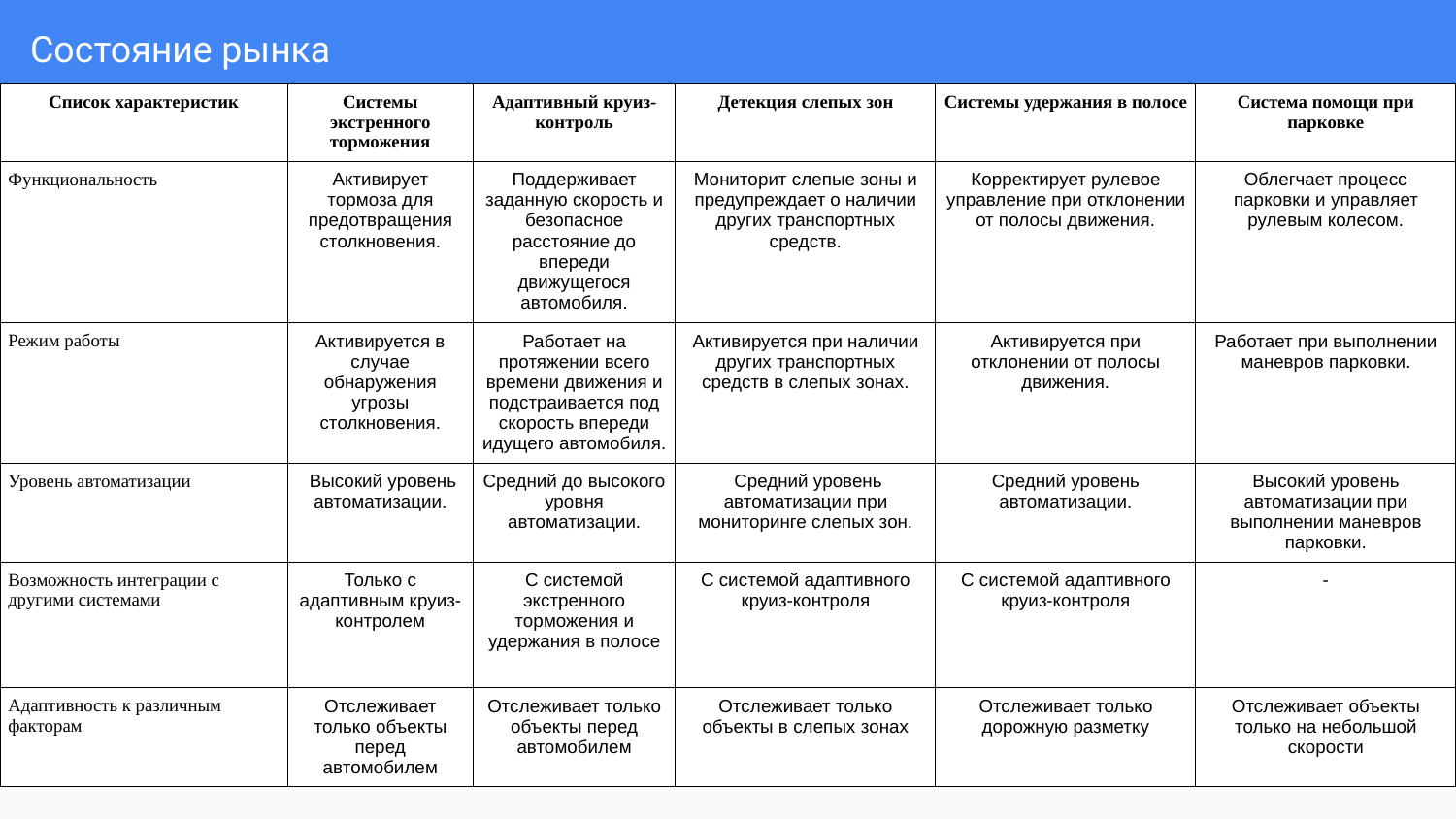

# Состояние рынка
| Список характеристик | Системы экстренного торможения | Адаптивный круиз-контроль | Детекция слепых зон | Системы удержания в полосе | Система помощи при парковке |
| --- | --- | --- | --- | --- | --- |
| Функциональность | Активирует тормоза для предотвращения столкновения. | Поддерживает заданную скорость и безопасное расстояние до впереди движущегося автомобиля. | Мониторит слепые зоны и предупреждает о наличии других транспортных средств. | Корректирует рулевое управление при отклонении от полосы движения. | Облегчает процесс парковки и управляет рулевым колесом. |
| Режим работы | Активируется в случае обнаружения угрозы столкновения. | Работает на протяжении всего времени движения и подстраивается под скорость впереди идущего автомобиля. | Активируется при наличии других транспортных средств в слепых зонах. | Активируется при отклонении от полосы движения. | Работает при выполнении маневров парковки. |
| Уровень автоматизации | Высокий уровень автоматизации. | Средний до высокого уровня автоматизации. | Средний уровень автоматизации при мониторинге слепых зон. | Средний уровень автоматизации. | Высокий уровень автоматизации при выполнении маневров парковки. |
| Возможность интеграции с другими системами | Только с адаптивным круиз-контролем | С системой экстренного торможения и удержания в полосе | С системой адаптивного круиз-контроля | С системой адаптивного круиз-контроля | - |
| Адаптивность к различным факторам | Отслеживает только объекты перед автомобилем | Отслеживает только объекты перед автомобилем | Отслеживает только объекты в слепых зонах | Отслеживает только дорожную разметку | Отслеживает объекты только на небольшой скорости |